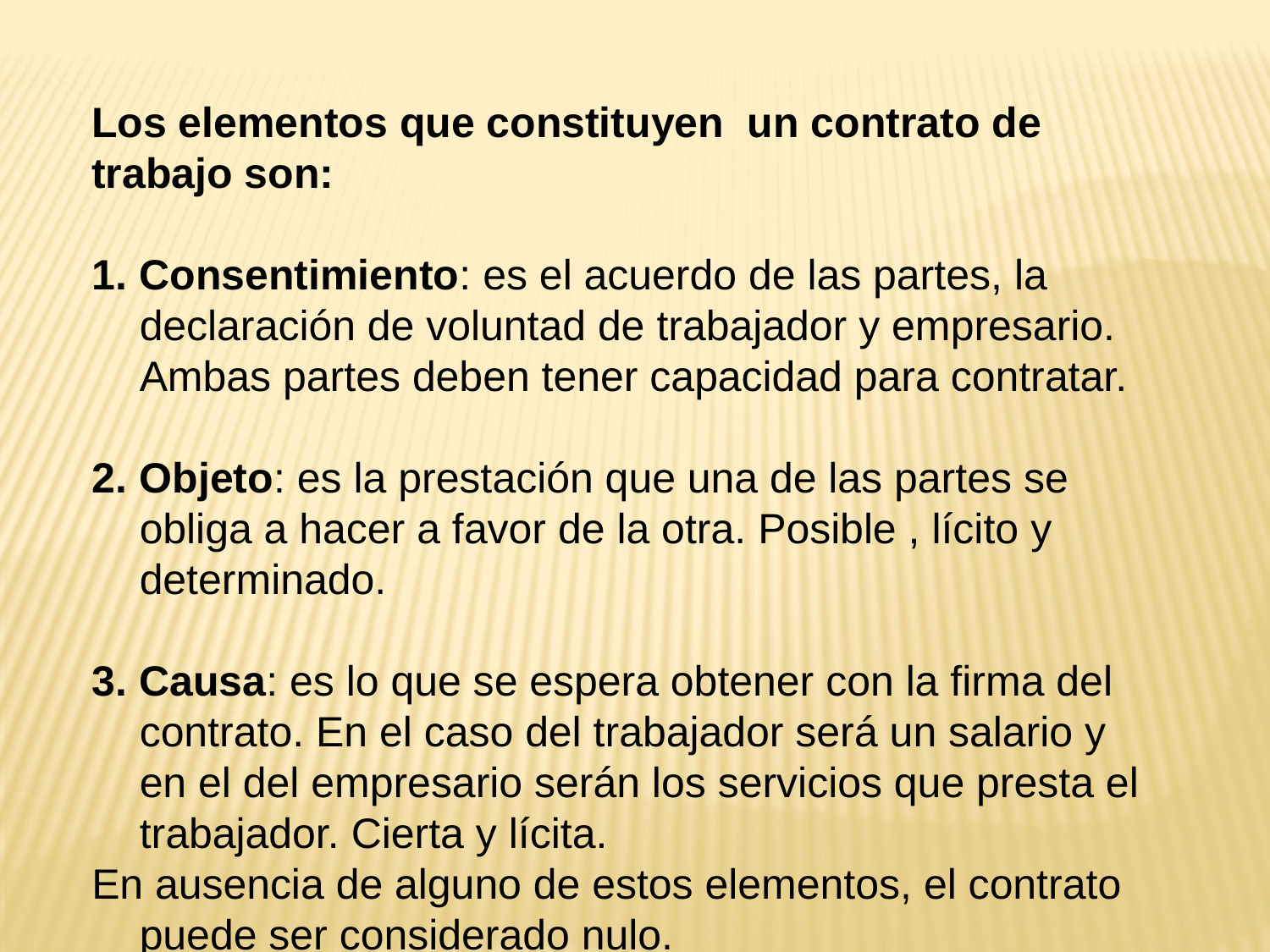

Los elementos que constituyen  un contrato de trabajo son:

Consentimiento: es el acuerdo de las partes, la declaración de voluntad de trabajador y empresario. Ambas partes deben tener capacidad para contratar.

Objeto: es la prestación que una de las partes se obliga a hacer a favor de la otra. Posible , lícito y determinado.

Causa: es lo que se espera obtener con la firma del contrato. En el caso del trabajador será un salario y  en el del empresario serán los servicios que presta el trabajador. Cierta y lícita.
En ausencia de alguno de estos elementos, el contrato puede ser considerado nulo.